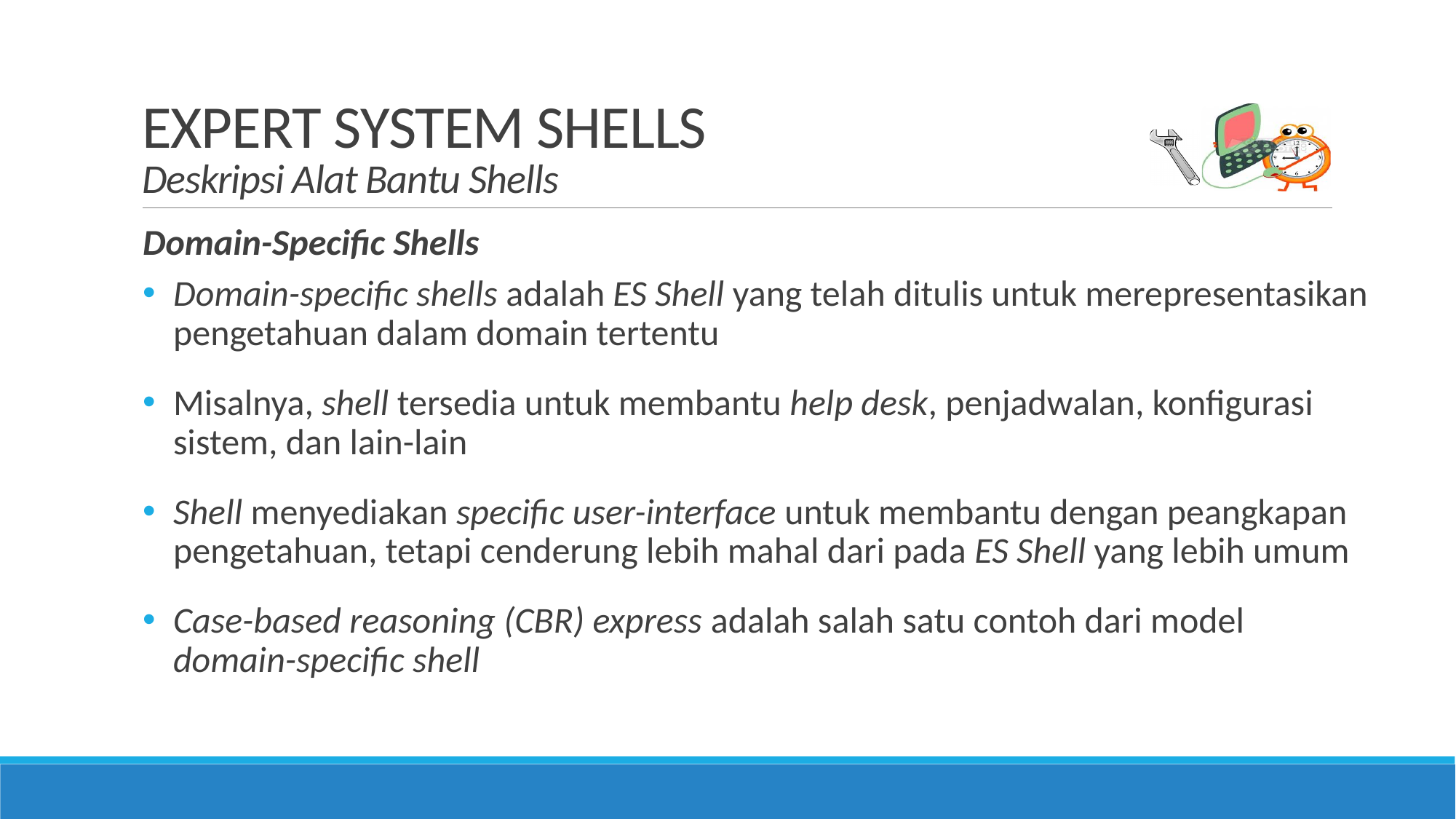

# EXPERT SYSTEM SHELLS Deskripsi Alat Bantu Shells

Domain-Specific Shells
Domain-specific shells adalah ES Shell yang telah ditulis untuk merepresentasikan pengetahuan dalam domain tertentu
Misalnya, shell tersedia untuk membantu help desk, penjadwalan, konfigurasi sistem, dan lain-lain
Shell menyediakan specific user-interface untuk membantu dengan peangkapan pengetahuan, tetapi cenderung lebih mahal dari pada ES Shell yang lebih umum
Case-based reasoning (CBR) express adalah salah satu contoh dari model domain-specific shell